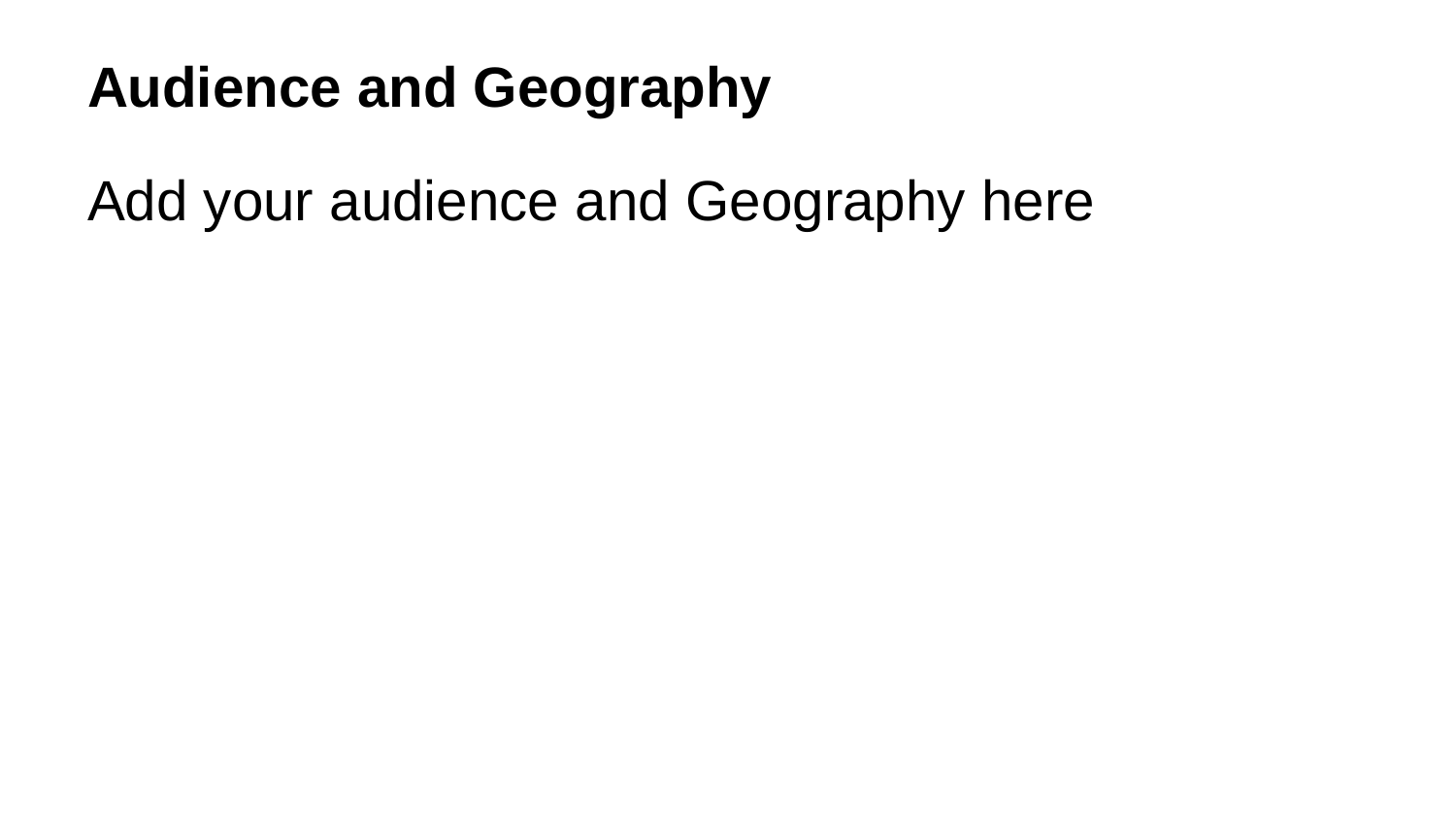

# Audience and Geography
Add your audience and Geography here